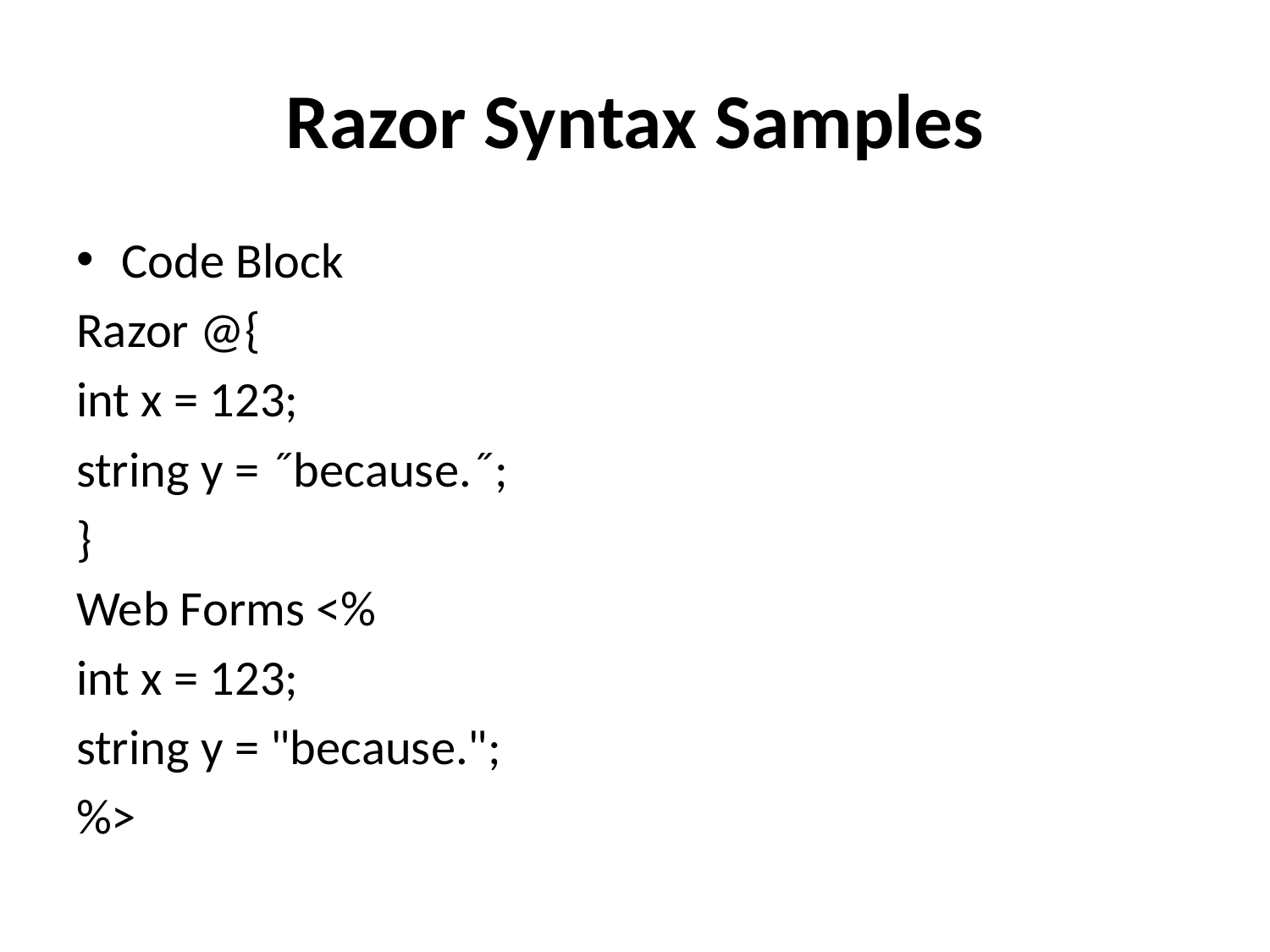

# Razor Syntax Samples
Code Block
Razor @{
int x = 123;
string y = ˝because.˝;
}
Web Forms <%
int x = 123;
string y = "because.";
%>